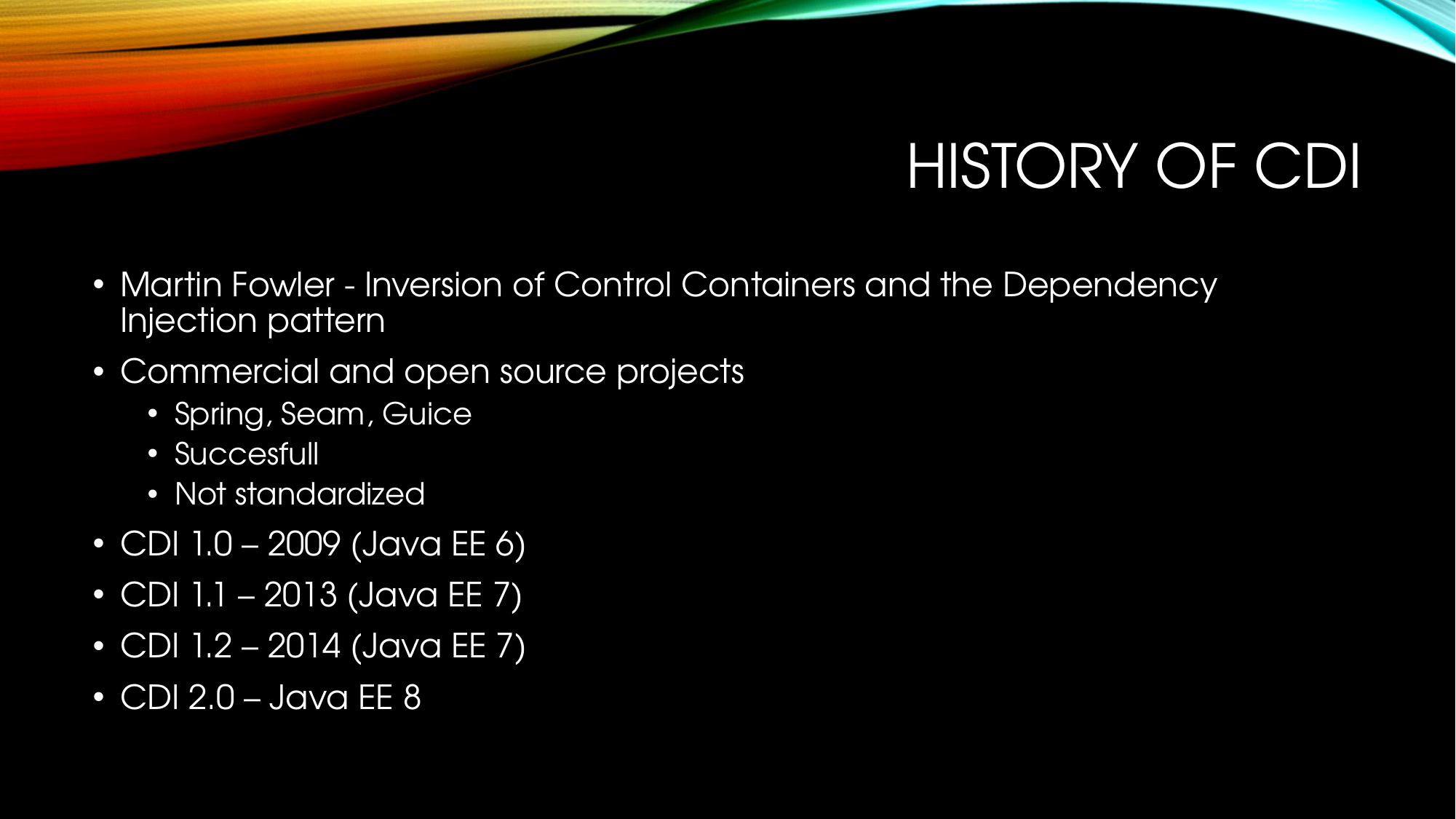

# History of CDI
Martin Fowler - Inversion of Control Containers and the Dependency Injection pattern
Commercial and open source projects
Spring, Seam, Guice
Succesfull
Not standardized
CDI 1.0 – 2009 (Java EE 6)
CDI 1.1 – 2013 (Java EE 7)
CDI 1.2 – 2014 (Java EE 7)
CDI 2.0 – Java EE 8